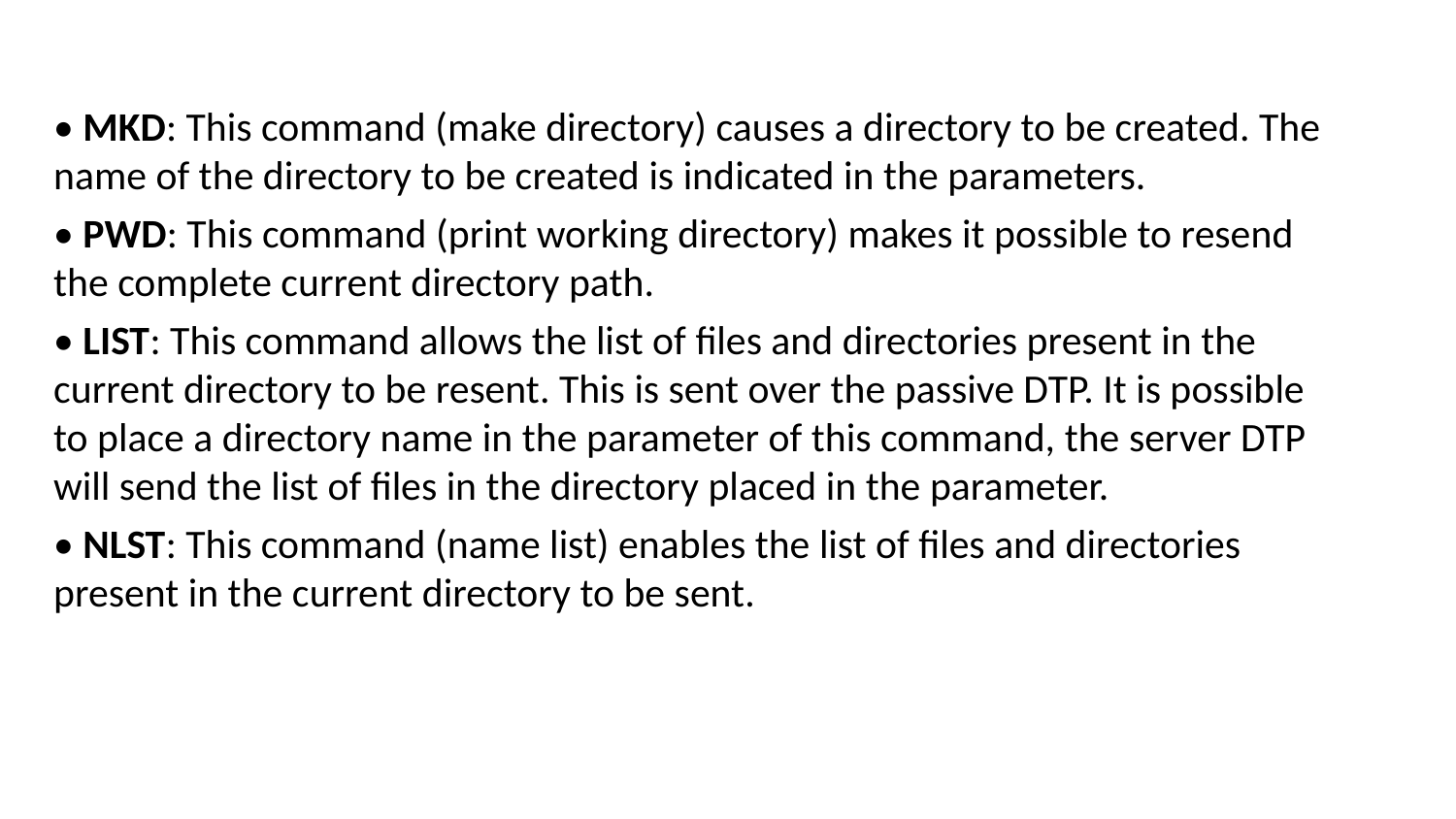

• MKD: This command (make directory) causes a directory to be created. The name of the directory to be created is indicated in the parameters.
• PWD: This command (print working directory) makes it possible to resend the complete current directory path.
• LIST: This command allows the list of files and directories present in the current directory to be resent. This is sent over the passive DTP. It is possible to place a directory name in the parameter of this command, the server DTP will send the list of files in the directory placed in the parameter.
• NLST: This command (name list) enables the list of files and directories present in the current directory to be sent.